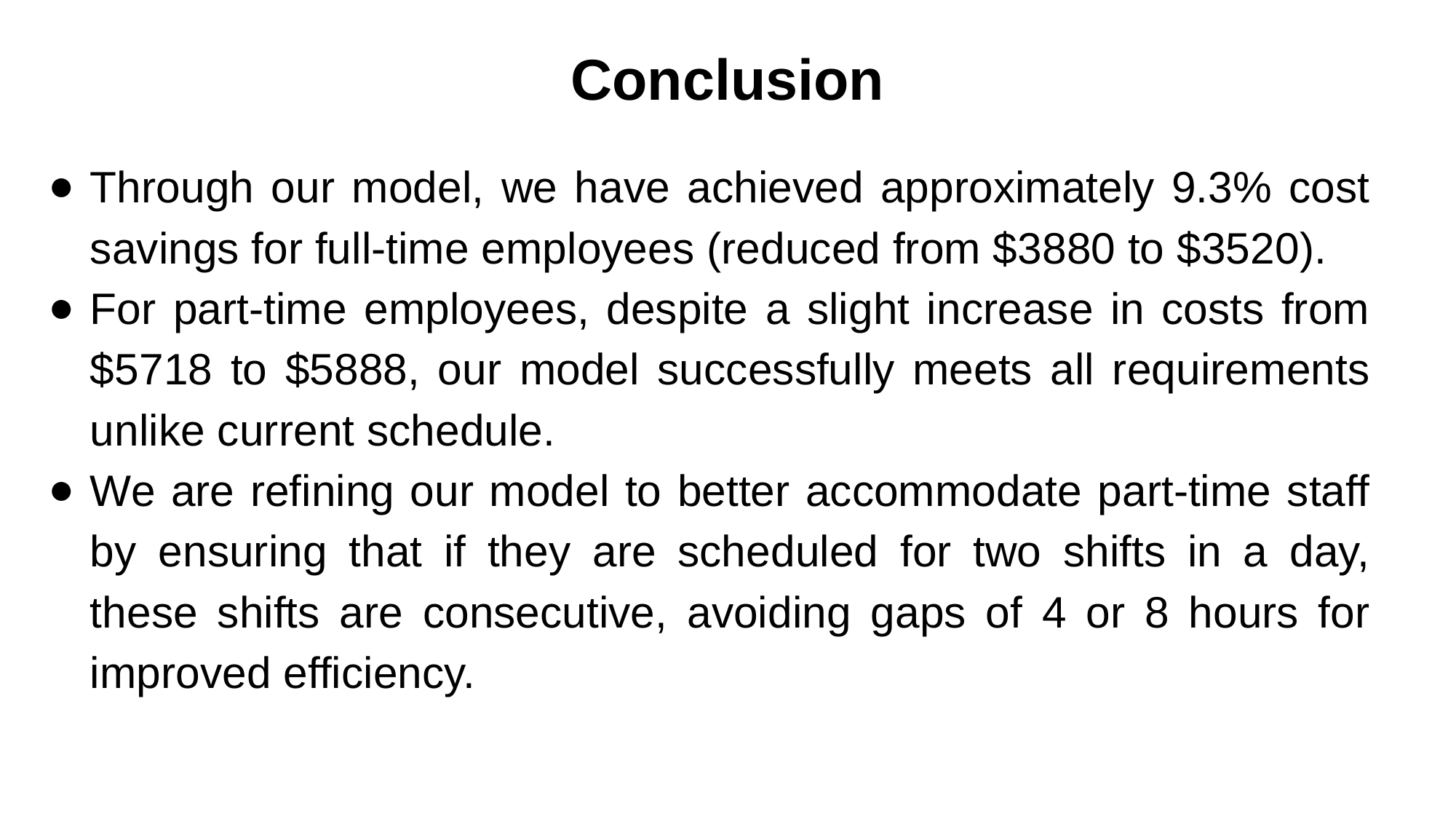

# Conclusion
Through our model, we have achieved approximately 9.3% cost savings for full-time employees (reduced from $3880 to $3520).
For part-time employees, despite a slight increase in costs from $5718 to $5888, our model successfully meets all requirements unlike current schedule.
We are refining our model to better accommodate part-time staff by ensuring that if they are scheduled for two shifts in a day, these shifts are consecutive, avoiding gaps of 4 or 8 hours for improved efficiency.